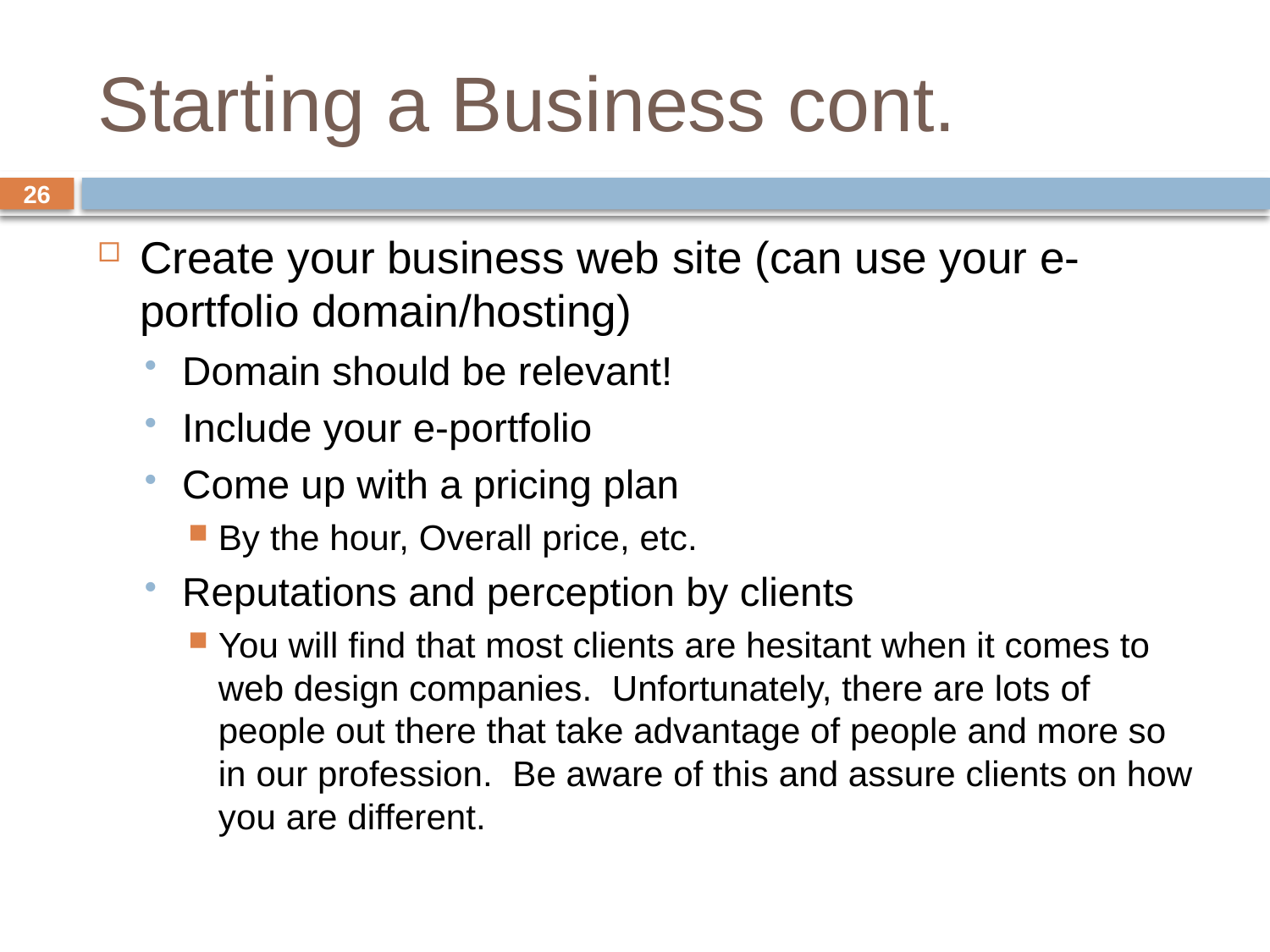

# Starting a Business cont.
26
Create your business web site (can use your e-portfolio domain/hosting)
Domain should be relevant!
Include your e-portfolio
Come up with a pricing plan
By the hour, Overall price, etc.
Reputations and perception by clients
You will find that most clients are hesitant when it comes to web design companies.  Unfortunately, there are lots of people out there that take advantage of people and more so in our profession.  Be aware of this and assure clients on how you are different.